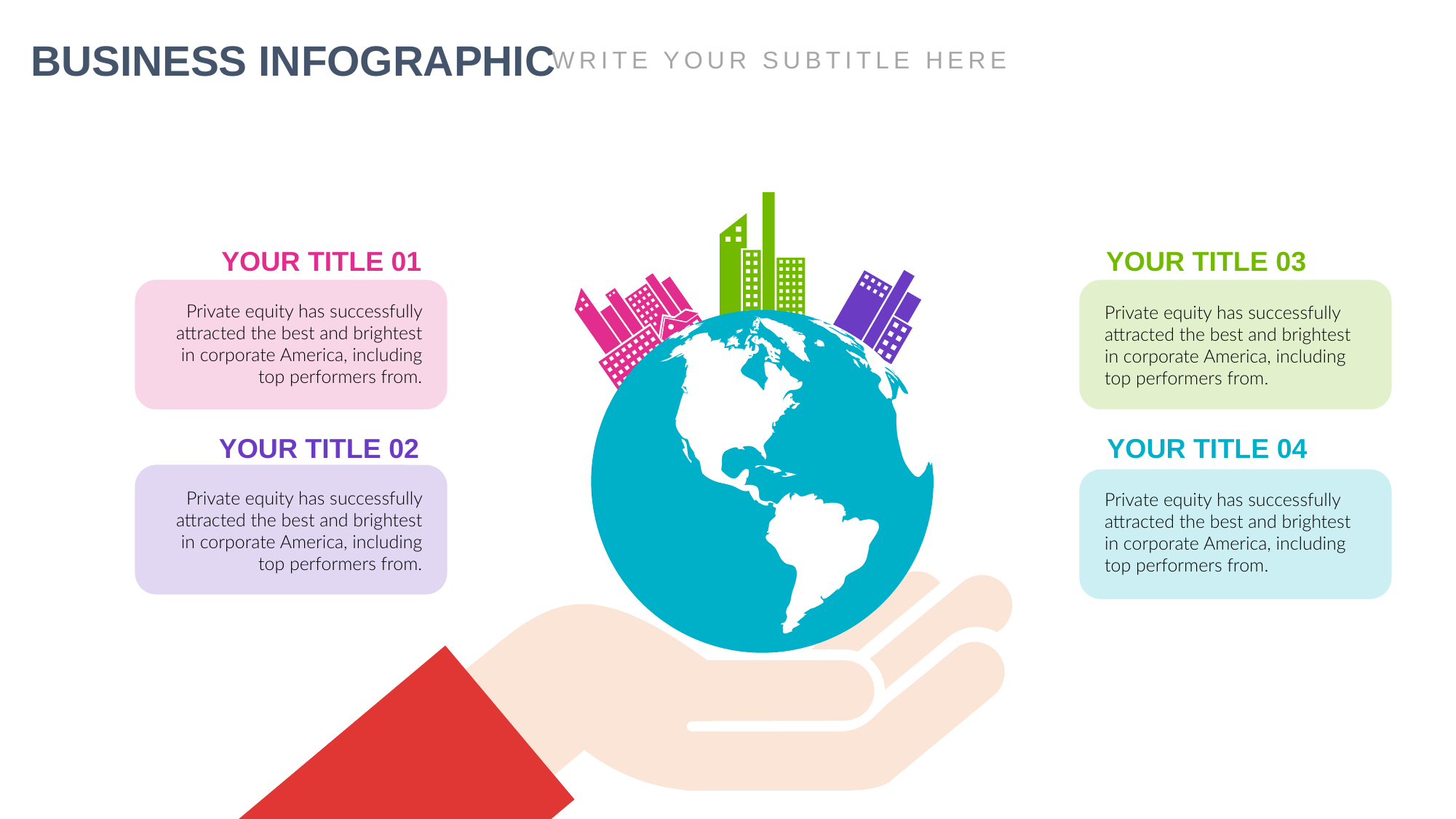

BUSINESS INFOGRAPHIC
WRITE YOUR SUBTITLE HERE

YOUR TITLE 01
YOUR TITLE 03

Private equity has successfully attracted the best and brightest in corporate America, including top performers from.
Private equity has successfully attracted the best and brightest in corporate America, including top performers from.
YOUR TITLE 02
YOUR TITLE 04

Private equity has successfully attracted the best and brightest in corporate America, including top performers from.
Private equity has successfully attracted the best and brightest in corporate America, including top performers from.